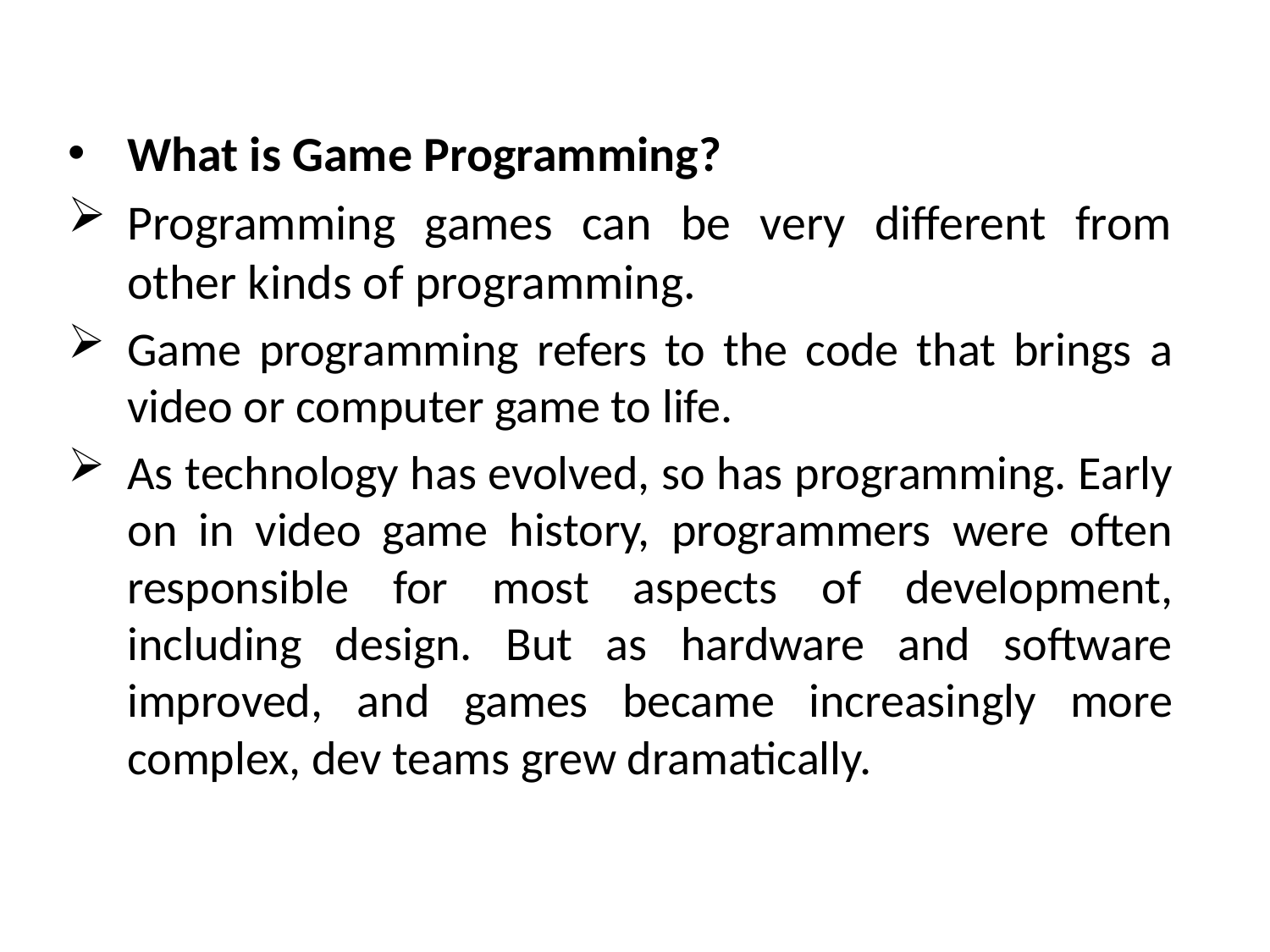

#
What is Game Programming?
Programming games can be very different from other kinds of programming.
Game programming refers to the code that brings a video or computer game to life.
As technology has evolved, so has programming. Early on in video game history, programmers were often responsible for most aspects of development, including design. But as hardware and software improved, and games became increasingly more complex, dev teams grew dramatically.